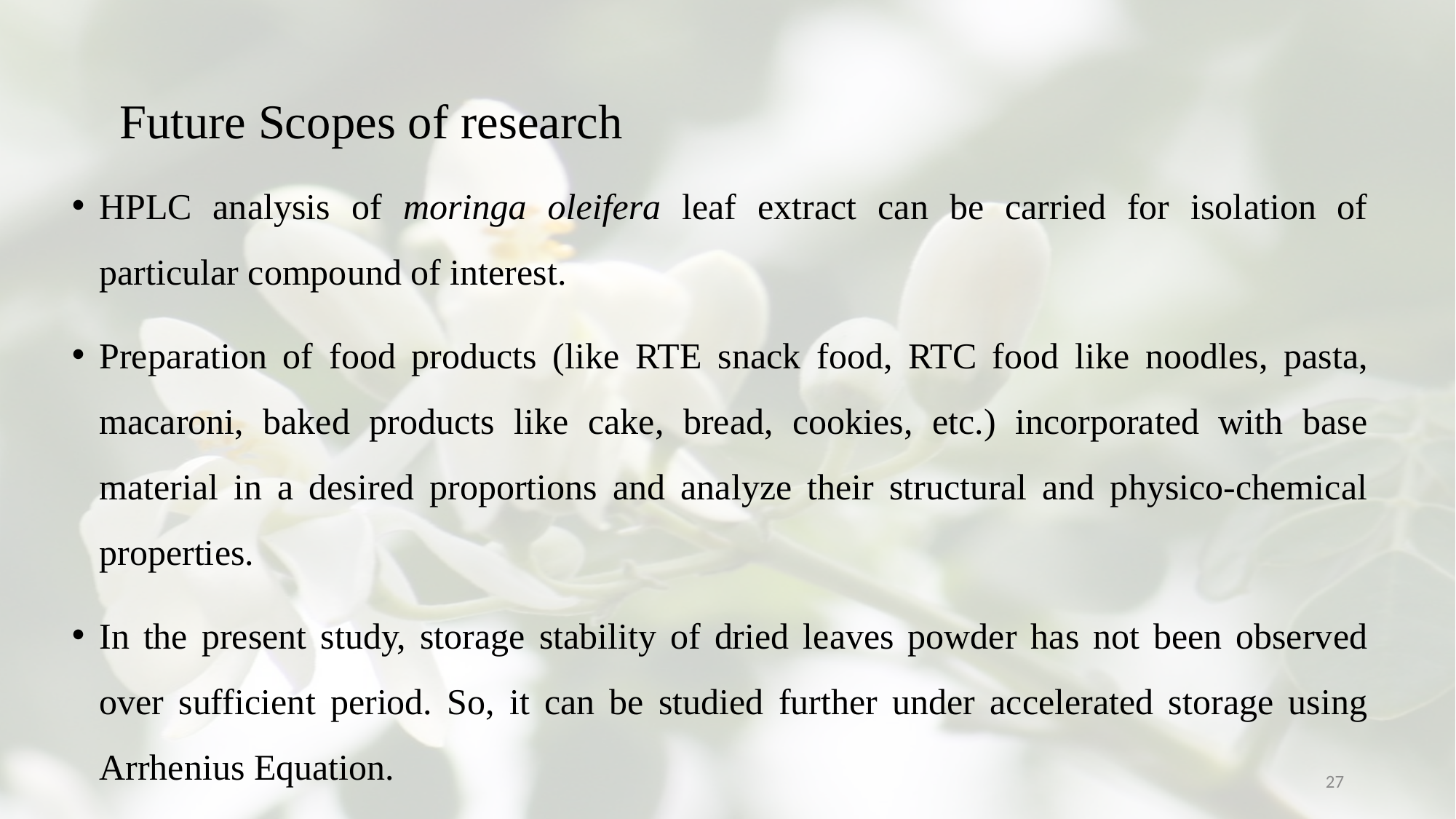

# Future Scopes of research
HPLC analysis of moringa oleifera leaf extract can be carried for isolation of particular compound of interest.
Preparation of food products (like RTE snack food, RTC food like noodles, pasta, macaroni, baked products like cake, bread, cookies, etc.) incorporated with base material in a desired proportions and analyze their structural and physico-chemical properties.
In the present study, storage stability of dried leaves powder has not been observed over sufficient period. So, it can be studied further under accelerated storage using Arrhenius Equation.

27